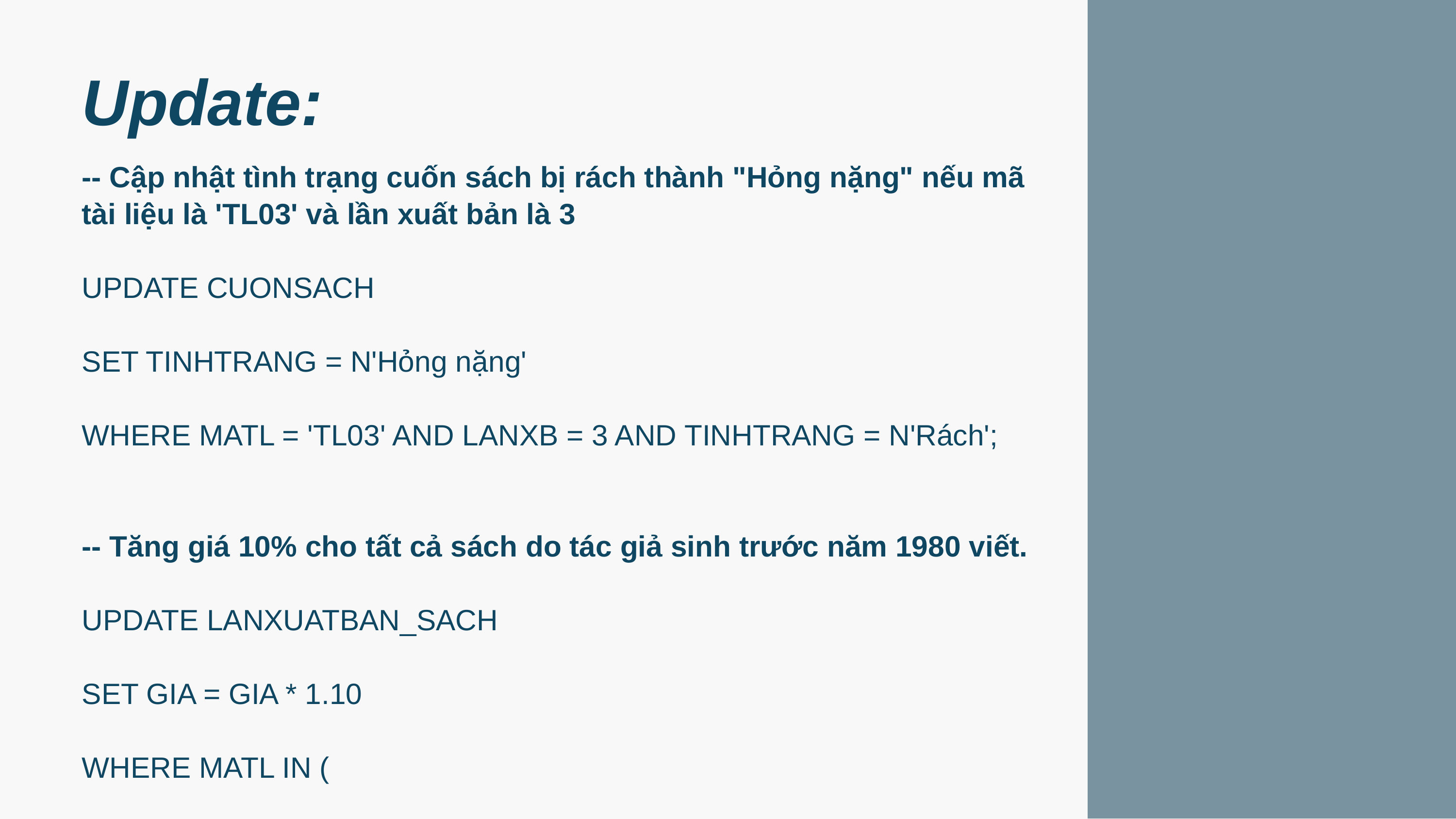

Update:
-- Cập nhật tình trạng cuốn sách bị rách thành "Hỏng nặng" nếu mã tài liệu là 'TL03' và lần xuất bản là 3

UPDATE CUONSACH

SET TINHTRANG = N'Hỏng nặng'

WHERE MATL = 'TL03' AND LANXB = 3 AND TINHTRANG = N'Rách';

-- Tăng giá 10% cho tất cả sách do tác giả sinh trước năm 1980 viết.

UPDATE LANXUATBAN_SACH

SET GIA = GIA * 1.10

WHERE MATL IN (

    SELECT DISTINCT tgs.MATL

    FROM TACGIA_SACH tgs

    JOIN TACGIA tg ON tgs.MATG = tg.MATG

    WHERE tg.NAMSINH < 1980

);